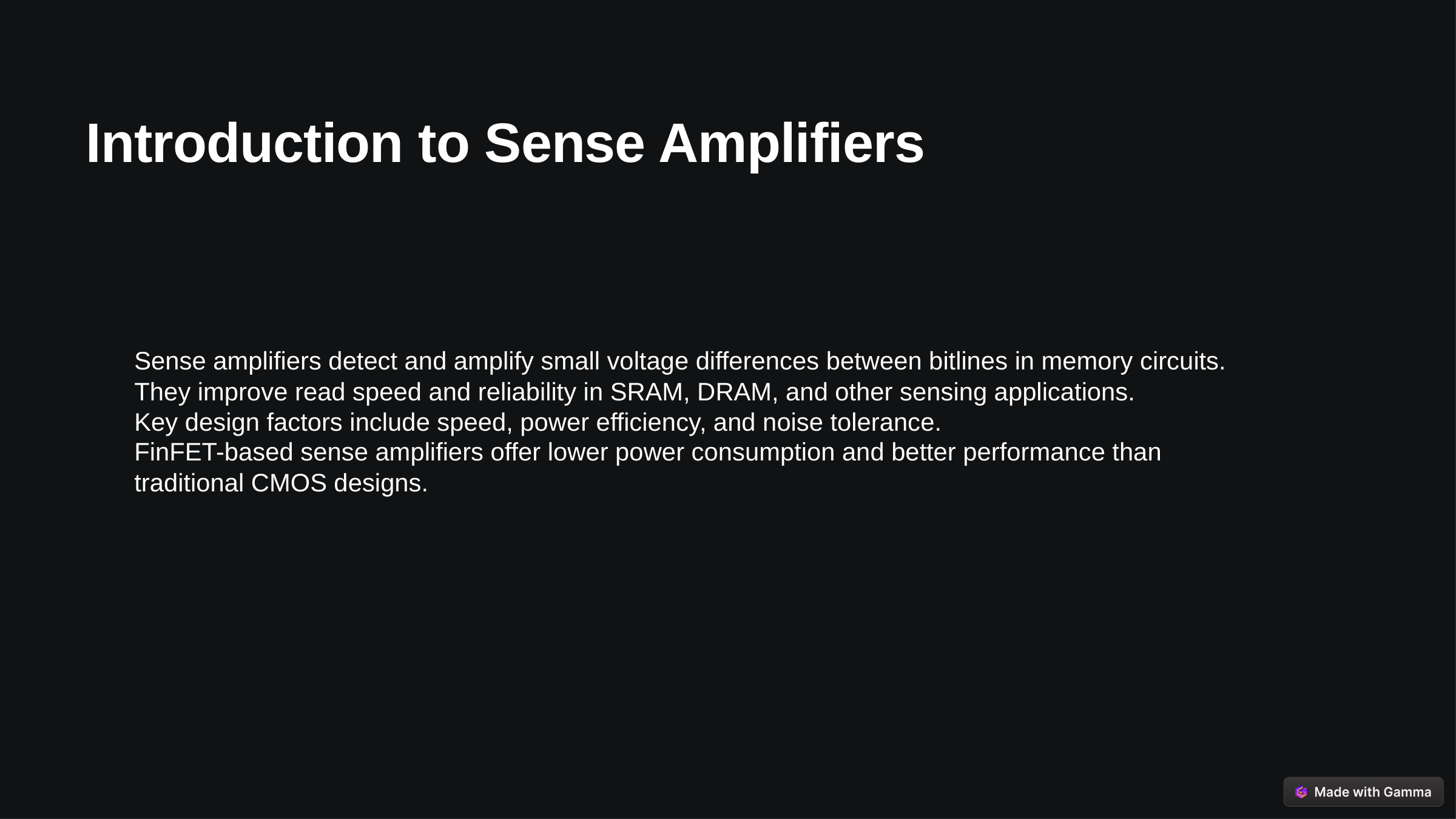

Introduction to Sense Amplifiers

Sense amplifiers detect and amplify small voltage differences between bitlines in memory circuits.
They improve read speed and reliability in SRAM, DRAM, and other sensing applications.
Key design factors include speed, power efficiency, and noise tolerance.
FinFET-based sense amplifiers offer lower power consumption and better performance than traditional CMOS designs.